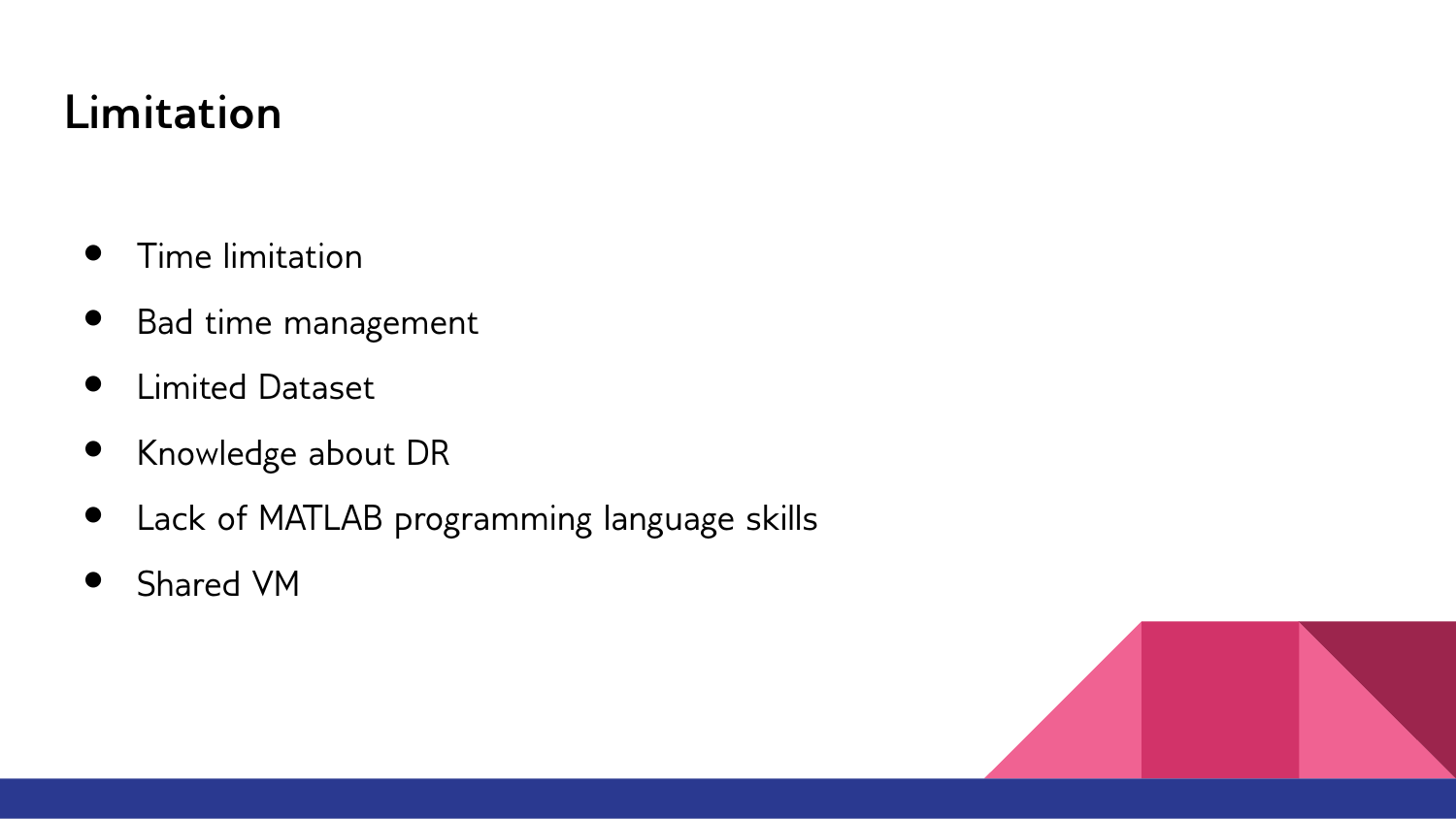

# Limitation
Time limitation
Bad time management
Limited Dataset
Knowledge about DR
Lack of MATLAB programming language skills
Shared VM